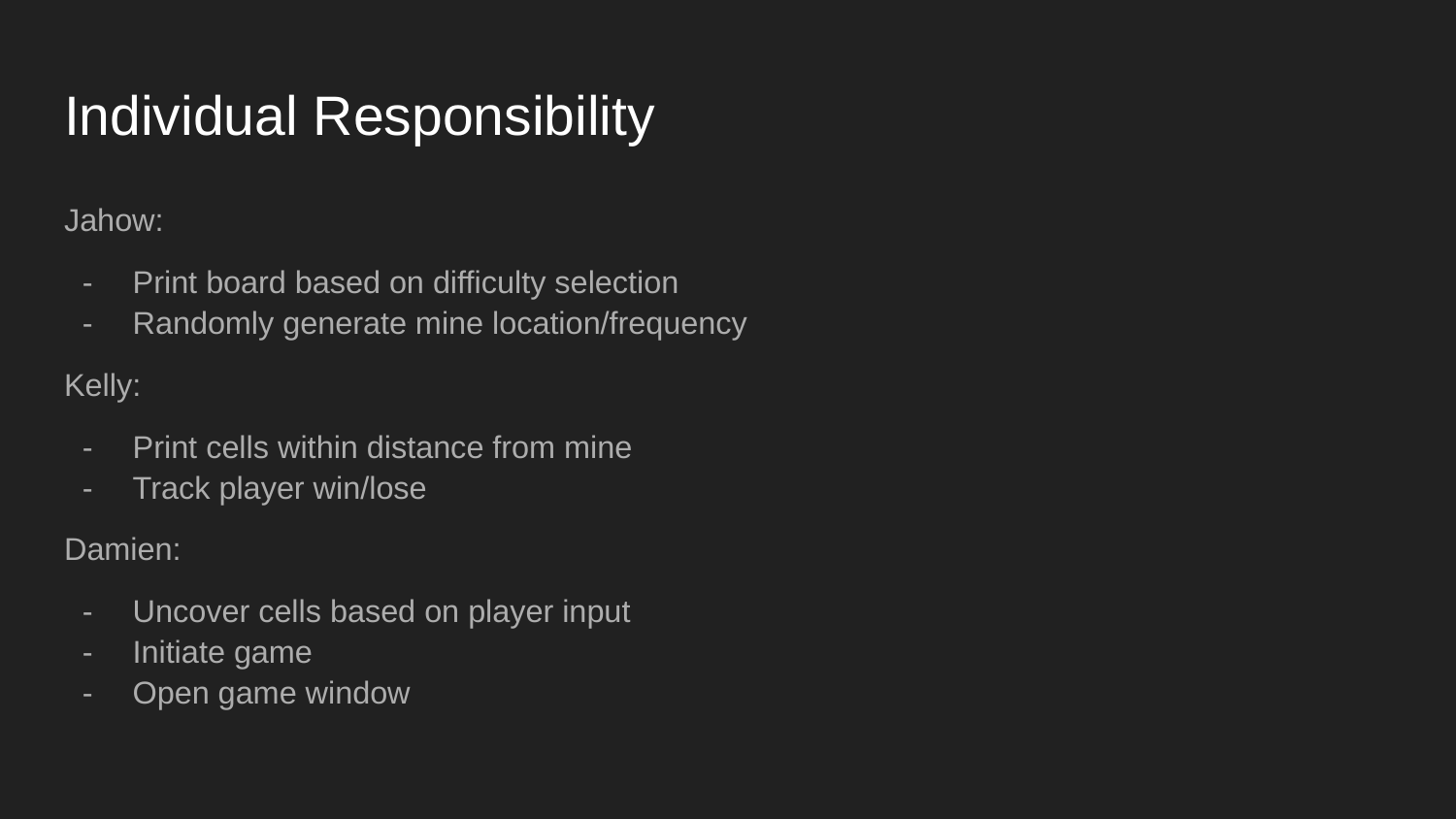

# Individual Responsibility
Jahow:
Print board based on difficulty selection
Randomly generate mine location/frequency
Kelly:
Print cells within distance from mine
Track player win/lose
Damien:
Uncover cells based on player input
Initiate game
Open game window